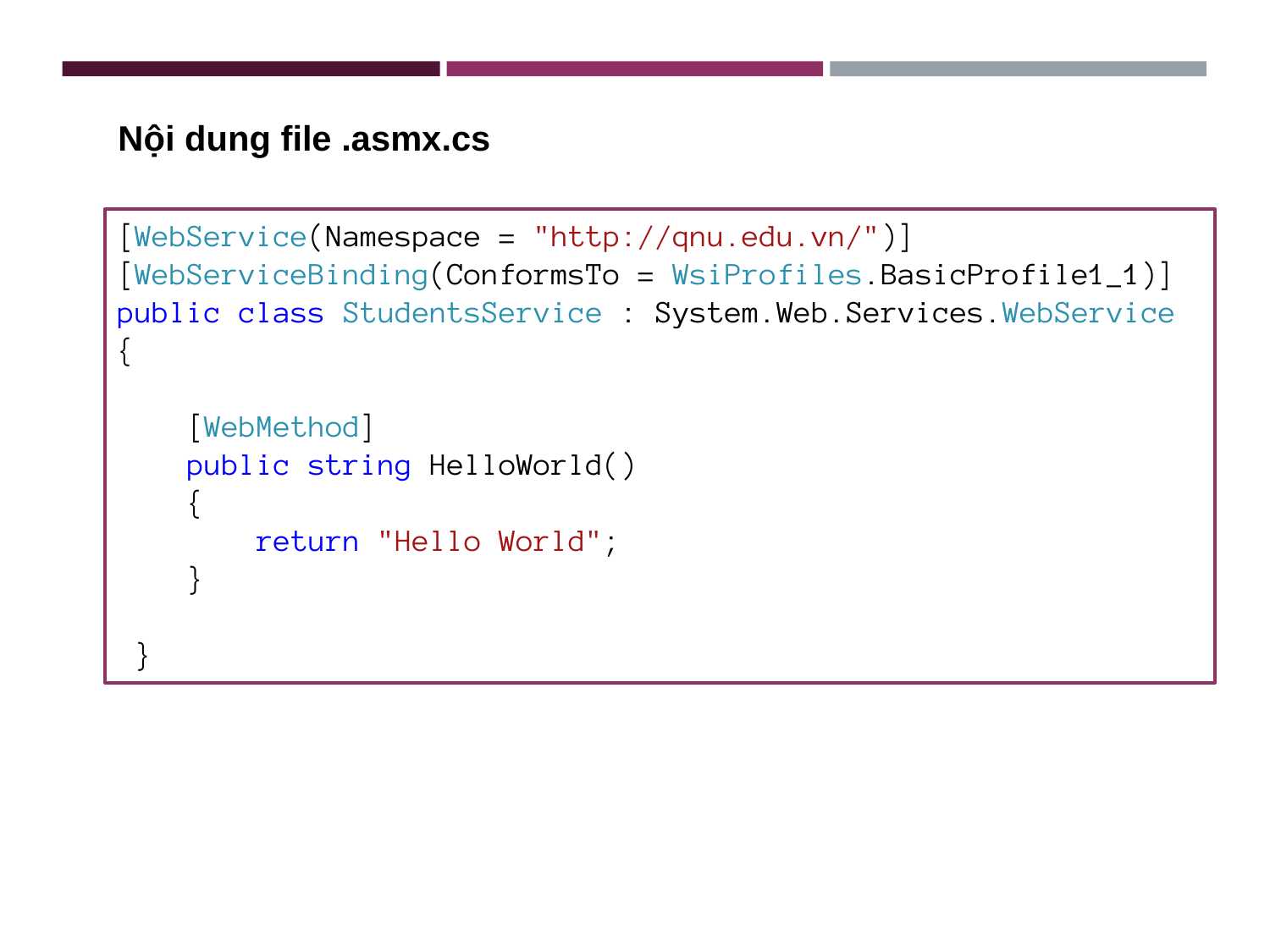

Nội dung file .asmx.cs
[WebService(Namespace = "http://qnu.edu.vn/")]
[WebServiceBinding(ConformsTo = WsiProfiles.BasicProfile1_1)]
public class StudentsService : System.Web.Services.WebService
{

    [WebMethod]
    public string HelloWorld()
    {
        return "Hello World";
    }

 }